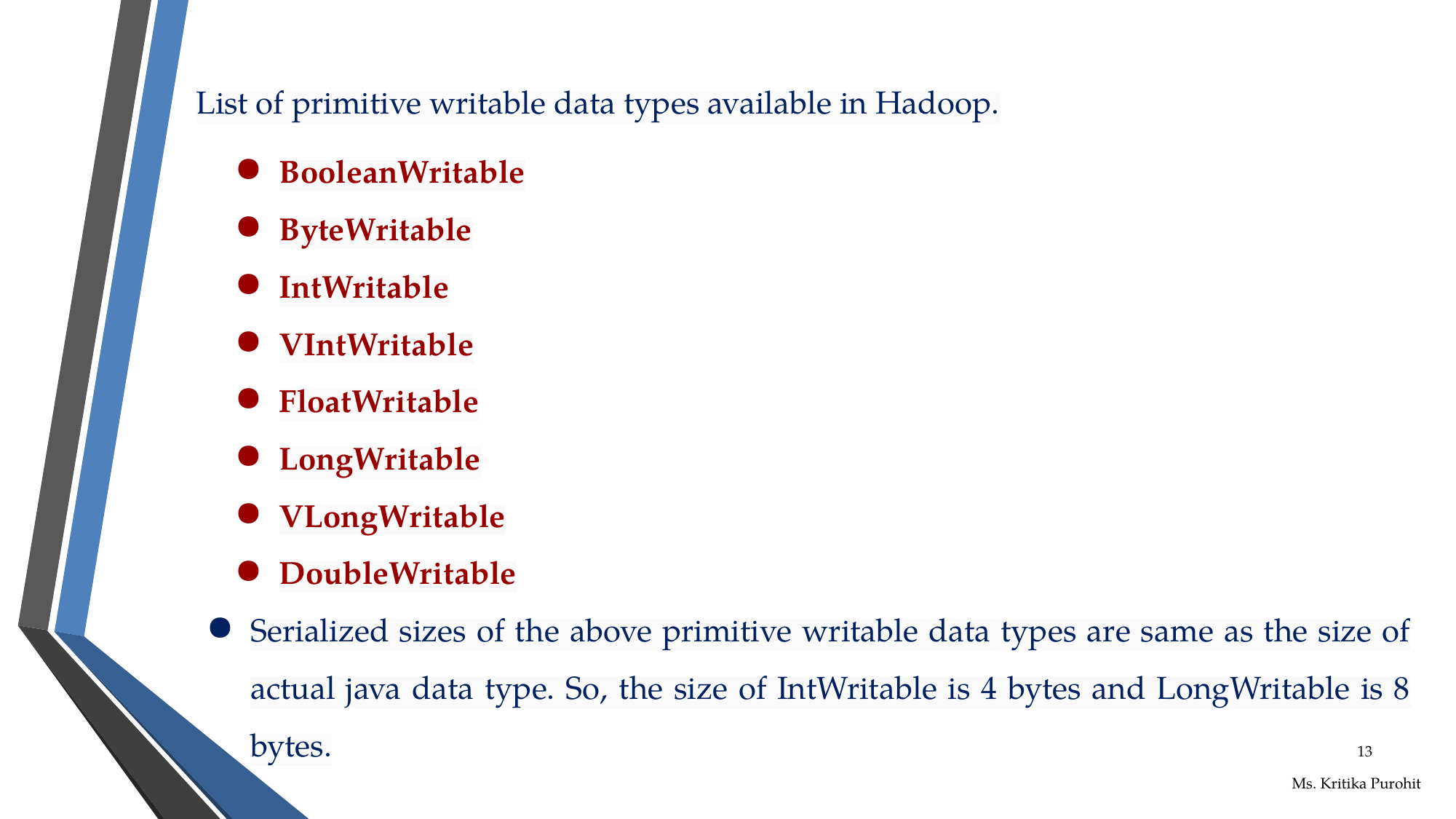

List of primitive writable data types available in Hadoop.
BooleanWritable
ByteWritable
IntWritable
VIntWritable
FloatWritable
LongWritable
VLongWritable
DoubleWritable
Serialized sizes of the above primitive writable data types are same as the size of actual java data type. So, the size of IntWritable is 4 bytes and LongWritable is 8 bytes.
13
Ms. Kritika Purohit